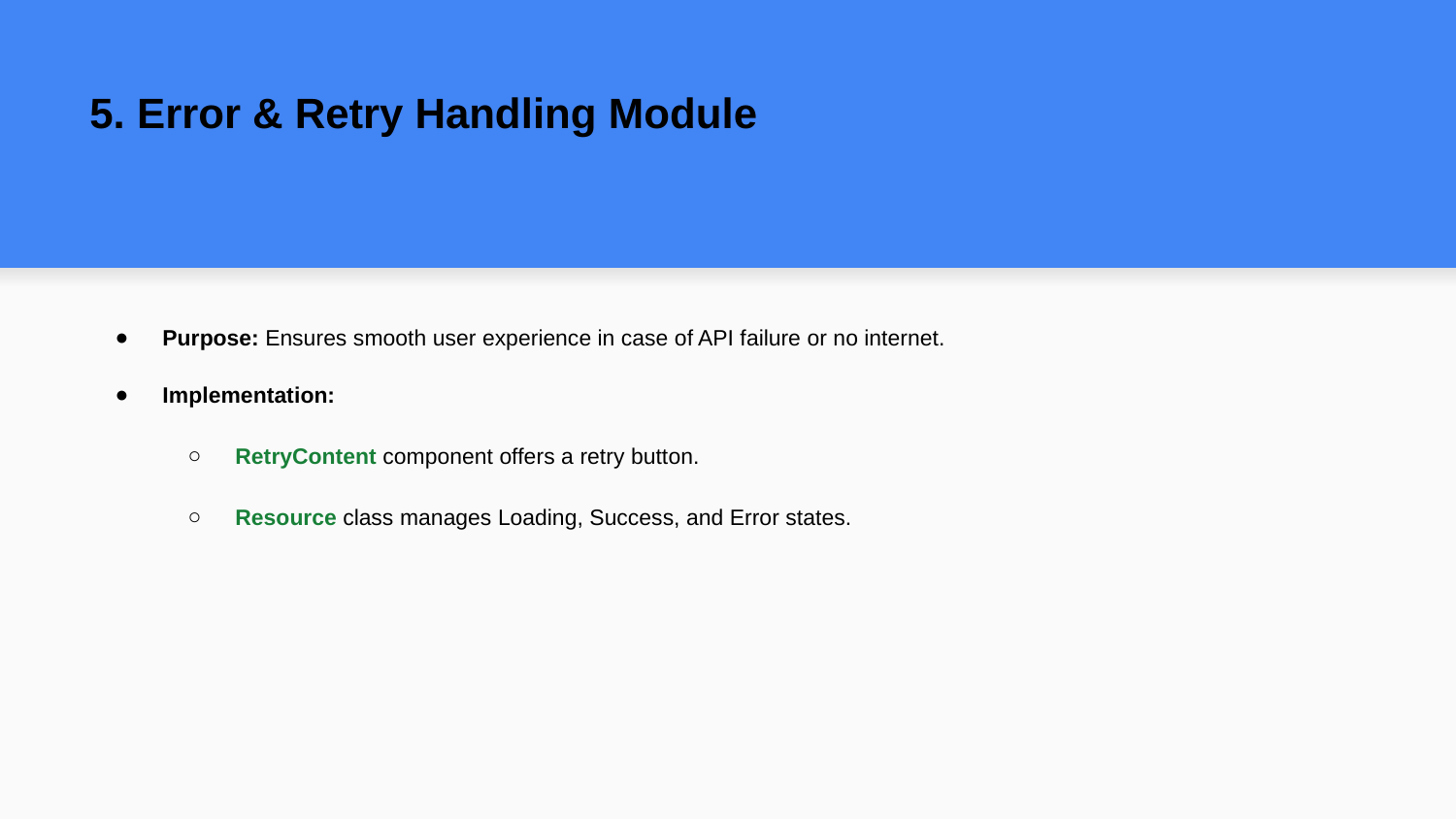

# 5. Error & Retry Handling Module
Purpose: Ensures smooth user experience in case of API failure or no internet.
Implementation:
RetryContent component offers a retry button.
Resource class manages Loading, Success, and Error states.